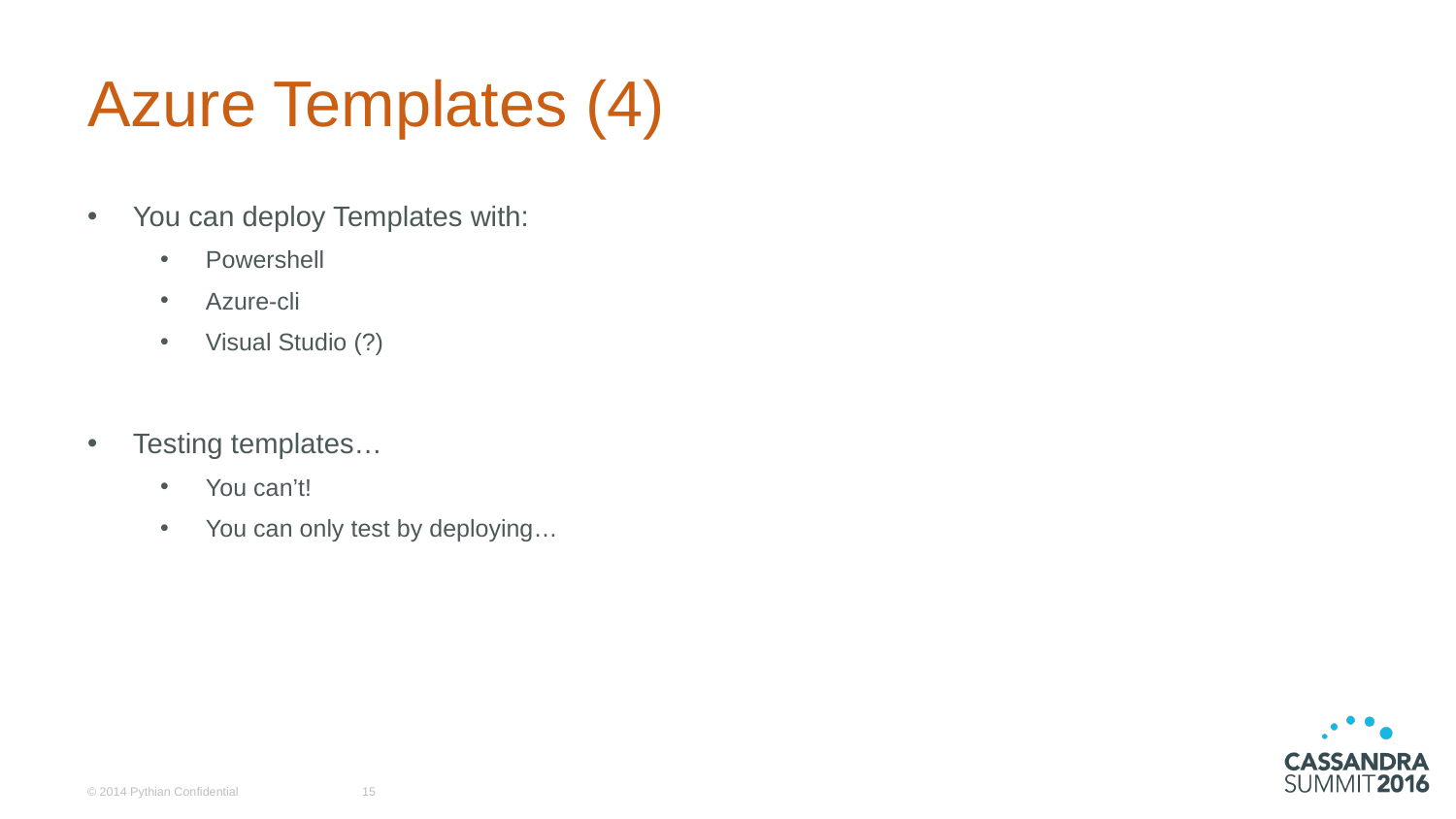

# Azure Templates (4)
You can deploy Templates with:
Powershell
Azure-cli
Visual Studio (?)

Testing templates…
You can’t!
You can only test by deploying…

© 2014 Pythian Confidential
15